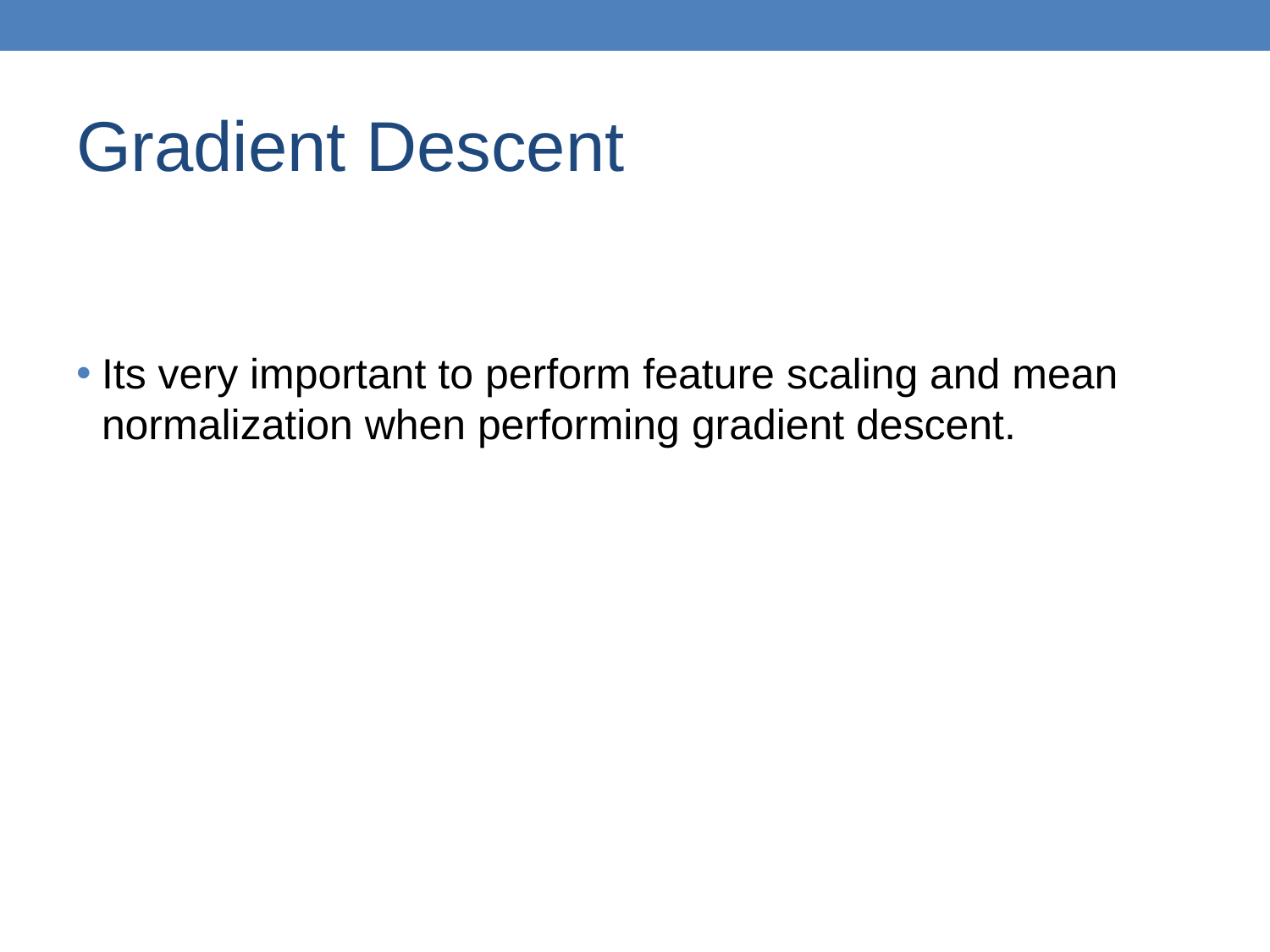

# Gradient Descent

Its very important to perform feature scaling and mean normalization when performing gradient descent.